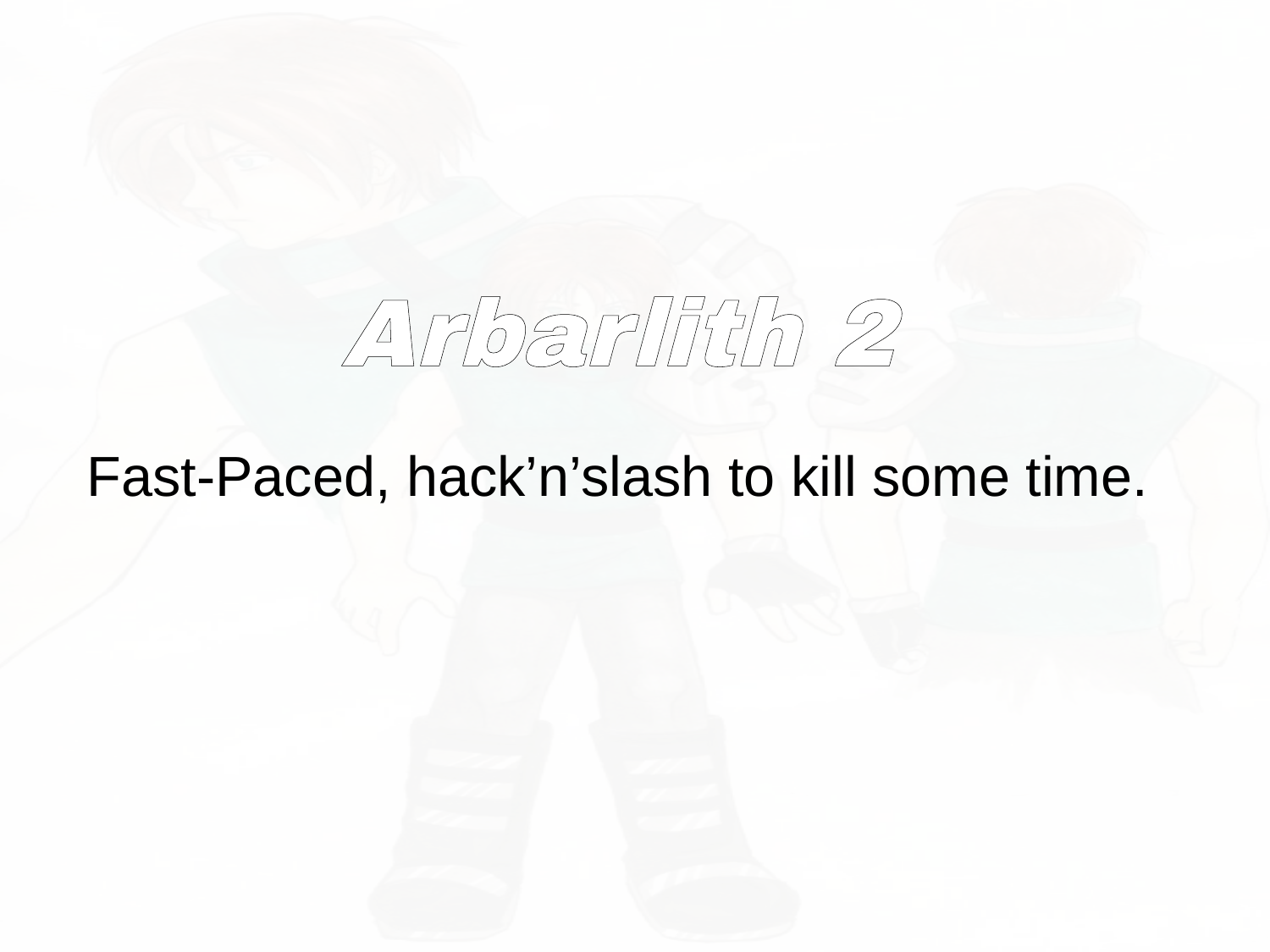

Arbarlith 2
Fast-Paced, hack’n’slash to kill some time.